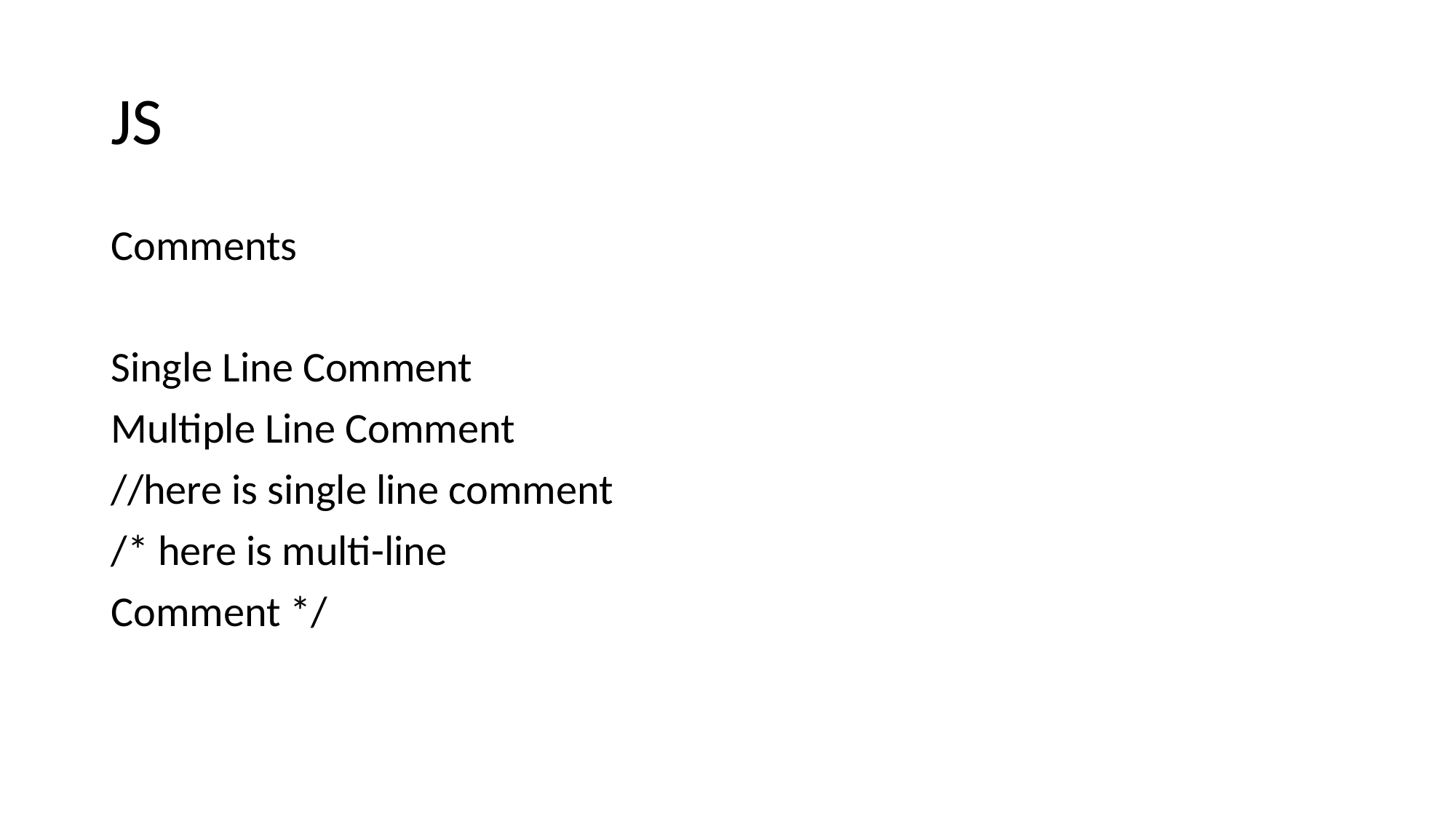

# JS
Comments

Single Line Comment
Multiple Line Comment
//here is single line comment
/* here is multi-line
Comment */